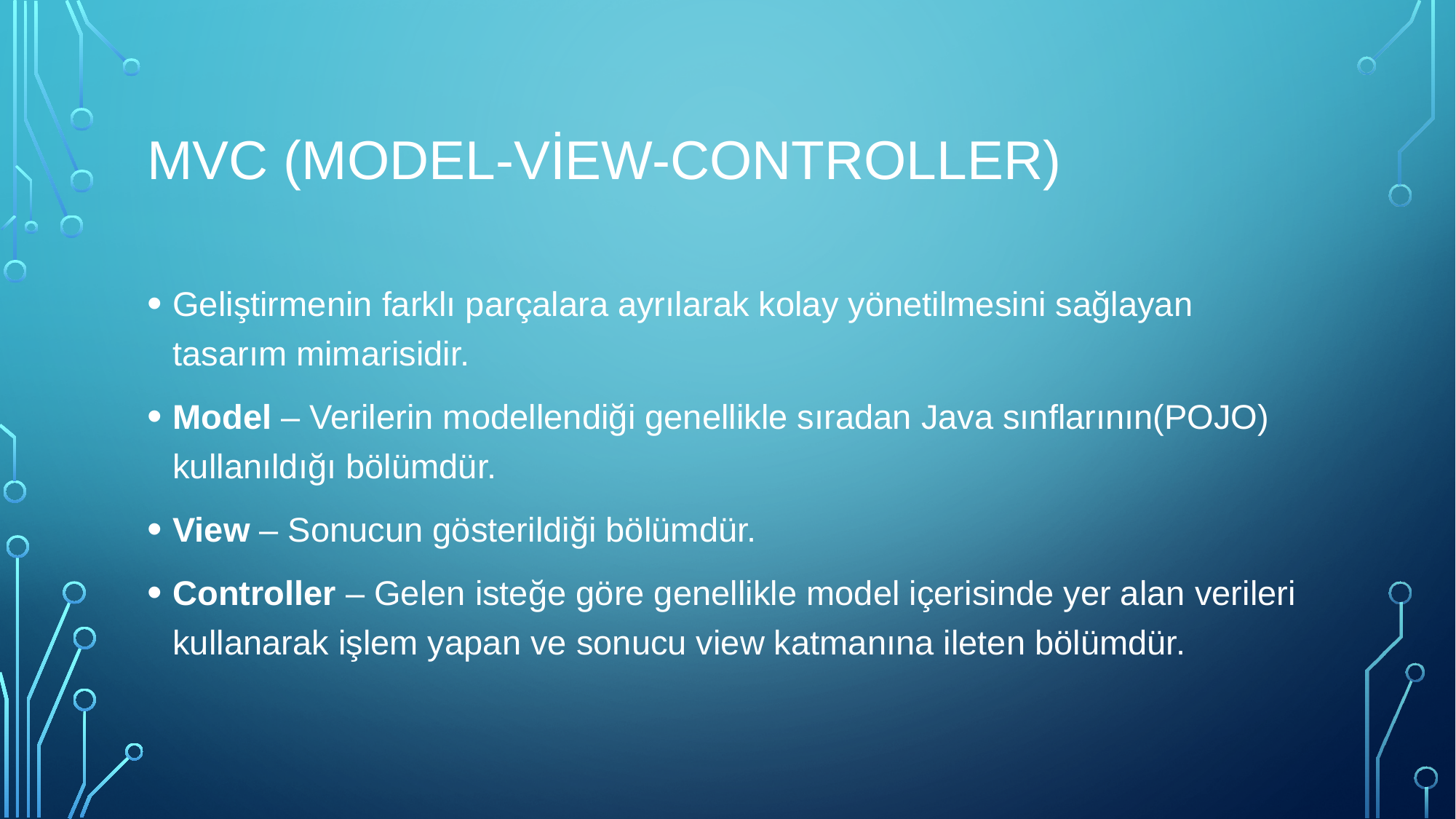

# MVC (Model-View-Controller)
Geliştirmenin farklı parçalara ayrılarak kolay yönetilmesini sağlayan tasarım mimarisidir.
Model – Verilerin modellendiği genellikle sıradan Java sınflarının(POJO) kullanıldığı bölümdür.
View – Sonucun gösterildiği bölümdür.
Controller – Gelen isteğe göre genellikle model içerisinde yer alan verileri kullanarak işlem yapan ve sonucu view katmanına ileten bölümdür.